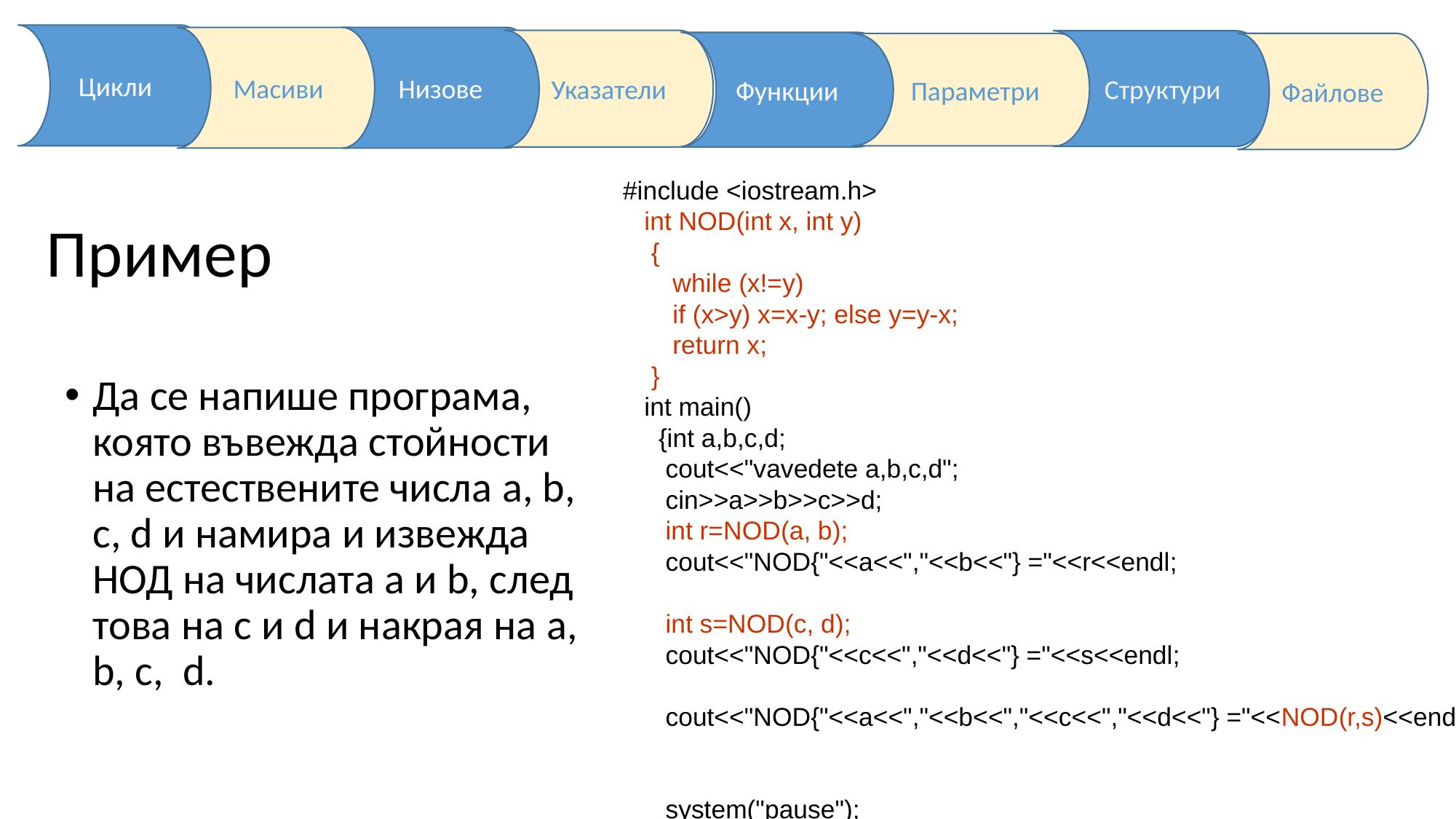

#include <iostream.h>
   int NOD(int x, int y)
    {
       while (x!=y)
       if (x>y) x=x-y; else y=y-x;
       return x;
    }
   int main()
     {int a,b,c,d;
      cout<<"vavedete a,b,c,d";
      cin>>a>>b>>c>>d;
      int r=NOD(a, b);
      cout<<"NOD{"<<a<<","<<b<<"} ="<<r<<endl;

      int s=NOD(c, d);
      cout<<"NOD{"<<c<<","<<d<<"} ="<<s<<endl;

      cout<<"NOD{"<<a<<","<<b<<","<<c<<","<<d<<"} ="<<NOD(r,s)<<endl;

      system("pause");
      return 0;
      }
Пример
Да се напише програма, която въвежда стойности на естествените числа a, b, c, d и намира и извежда НОД на числата a и b, след това на c и d и накрая на a, b, c,  d.